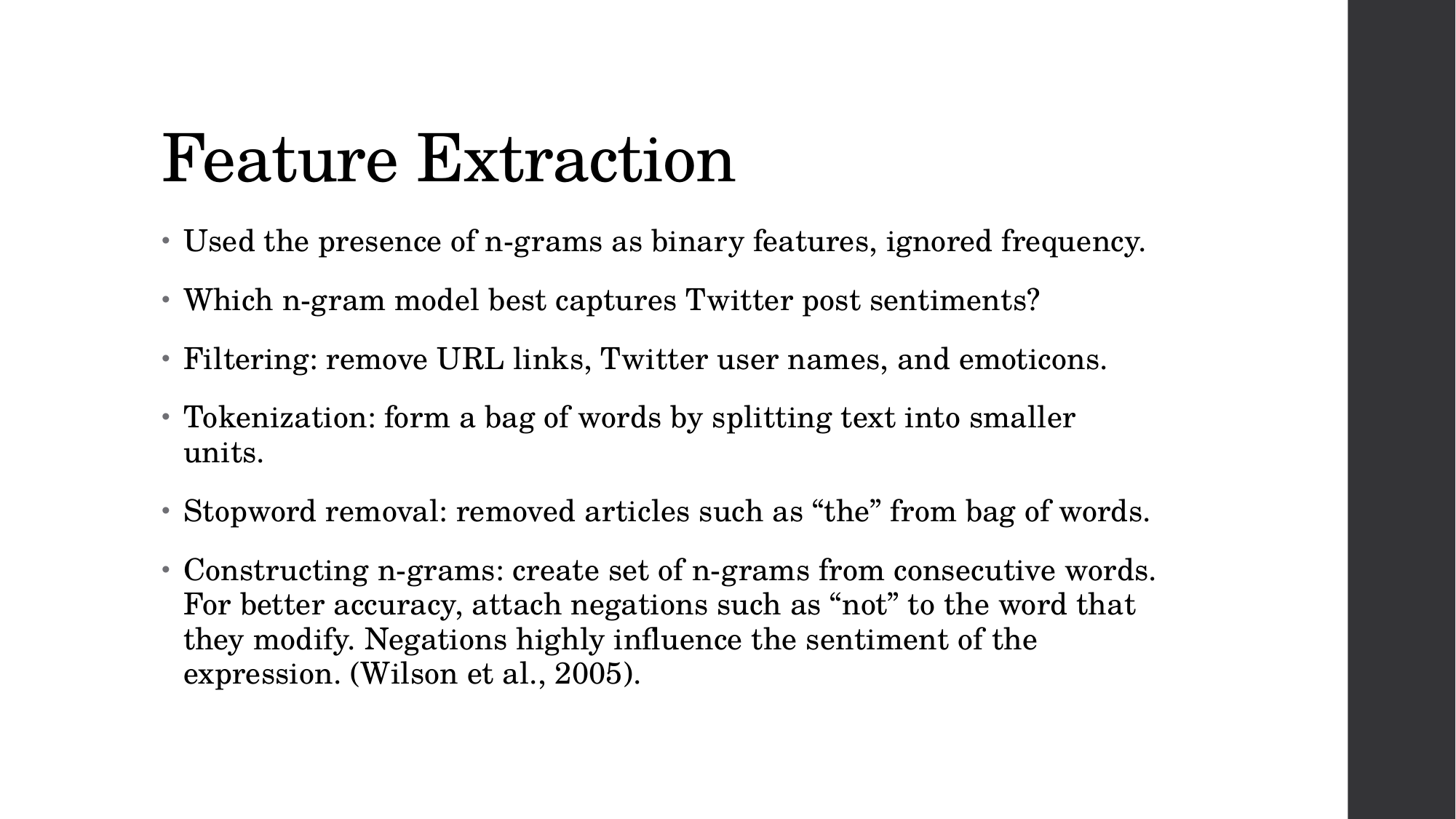

# Feature Extraction
Used the presence of n-grams as binary features, ignored frequency.
Which n-gram model best captures Twitter post sentiments?
Filtering: remove URL links, Twitter user names, and emoticons.
Tokenization: form a bag of words by splitting text into smaller units.
Stopword removal: removed articles such as “the” from bag of words.
Constructing n-grams: create set of n-grams from consecutive words. For better accuracy, attach negations such as “not” to the word that they modify. Negations highly influence the sentiment of the expression. (Wilson et al., 2005).